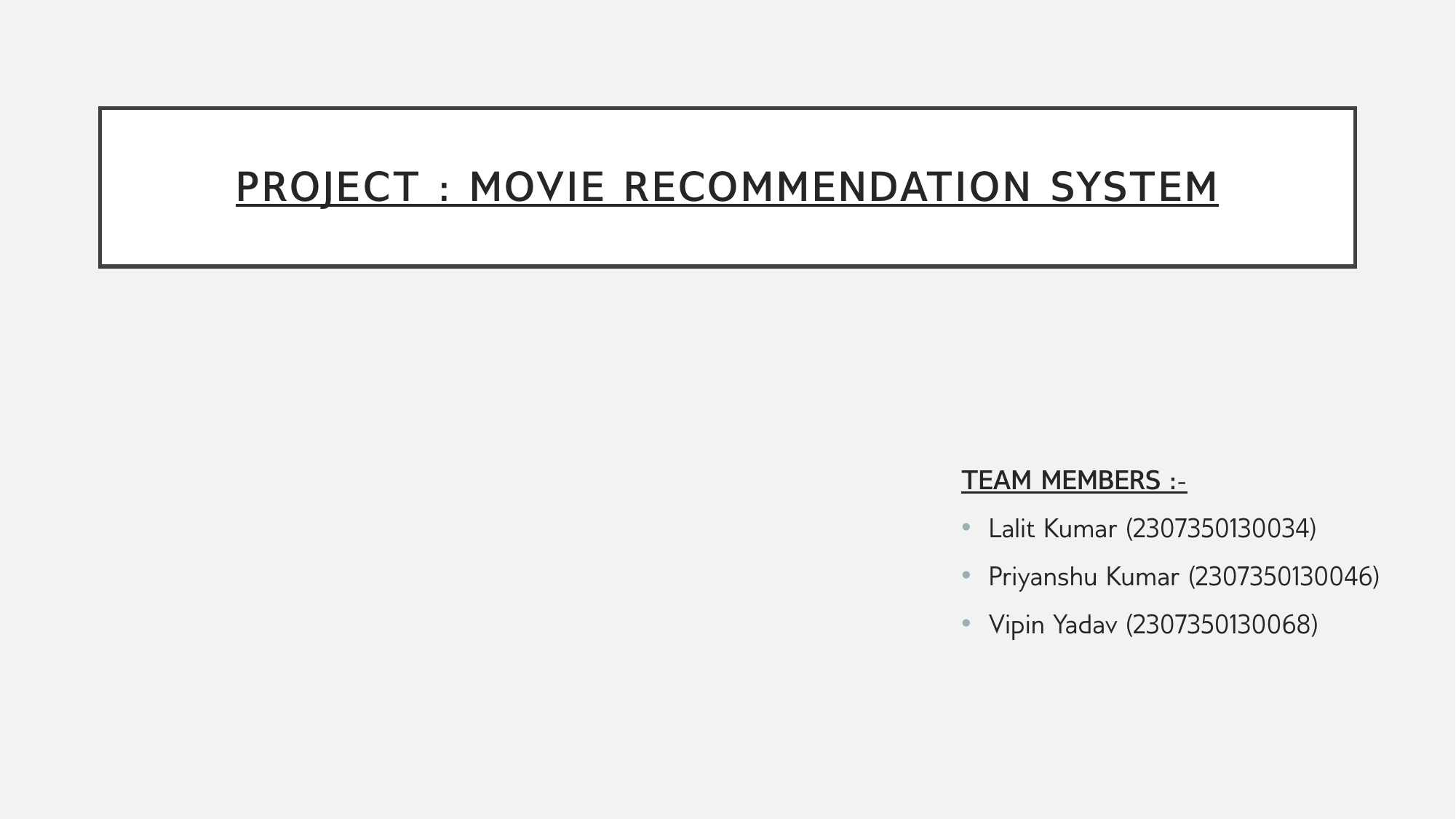

# Project : Movie Recommendation System
TEAM MEMBERS :-
Lalit Kumar (2307350130034)
Priyanshu Kumar (2307350130046)
Vipin Yadav (2307350130068)